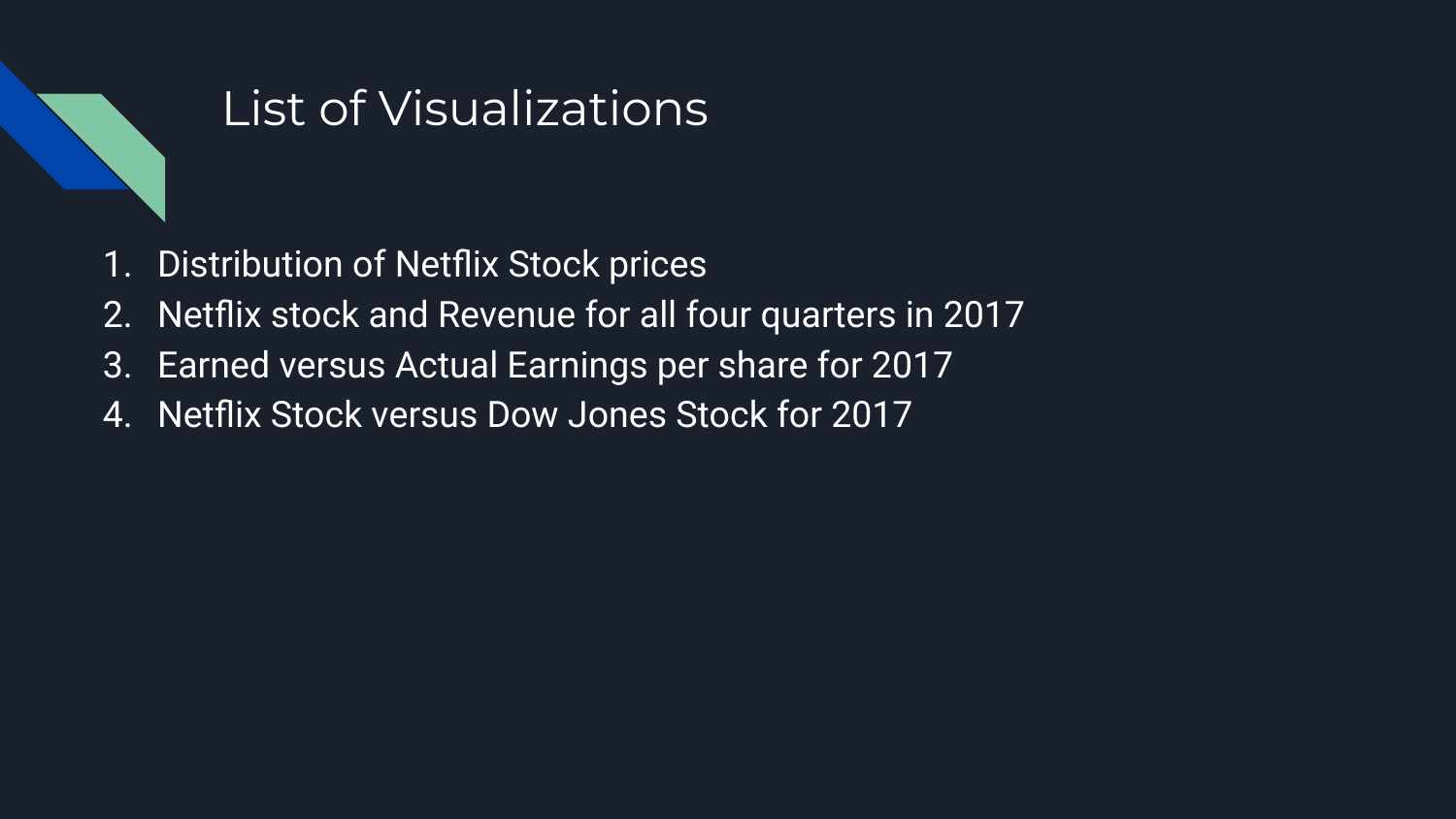

# List of Visualizations
Distribution of Netflix Stock prices
Netflix stock and Revenue for all four quarters in 2017
Earned versus Actual Earnings per share for 2017
Netflix Stock versus Dow Jones Stock for 2017